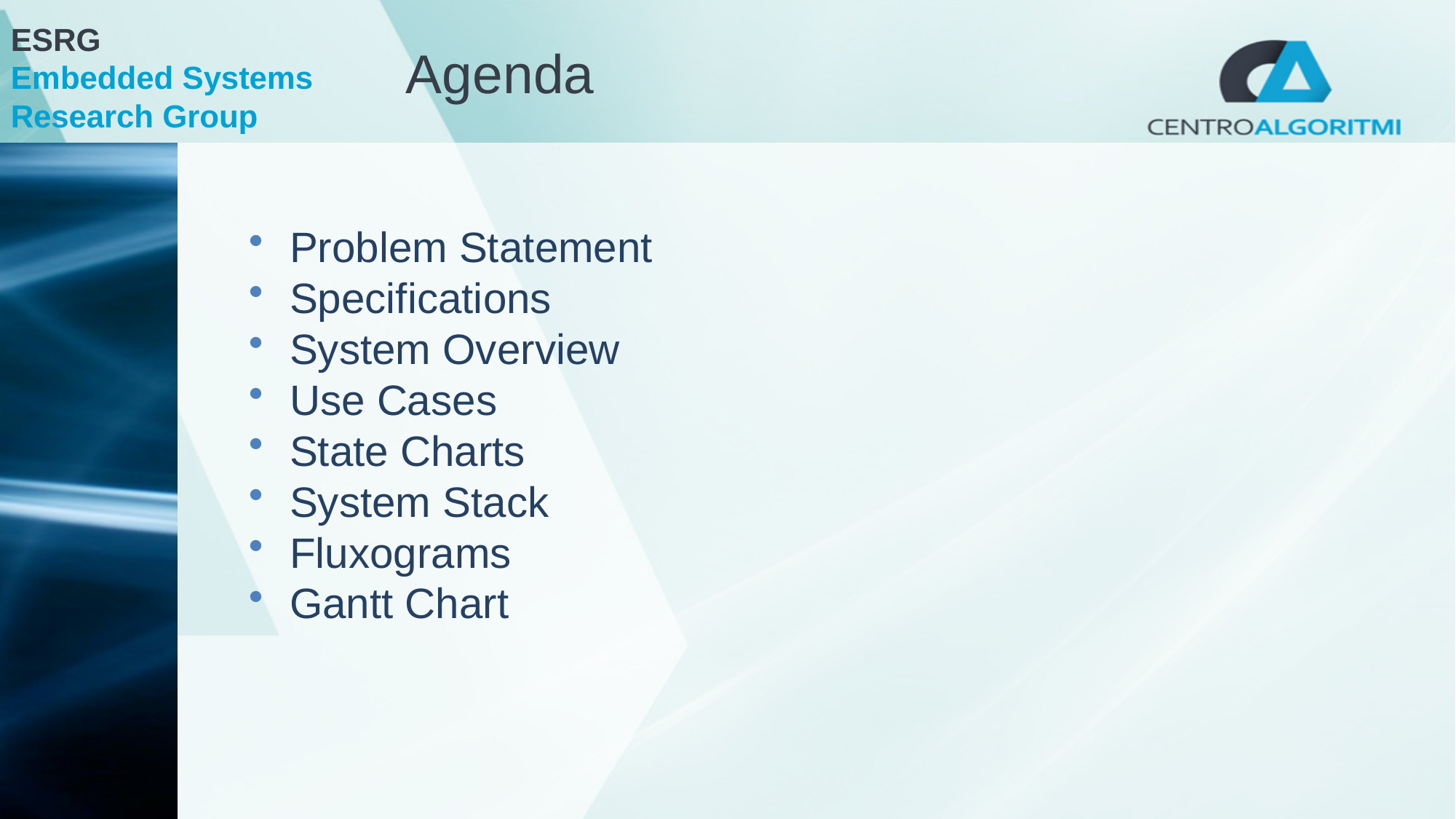

# Agenda
Problem Statement
Specifications
System Overview
Use Cases
State Charts
System Stack
Fluxograms
Gantt Chart